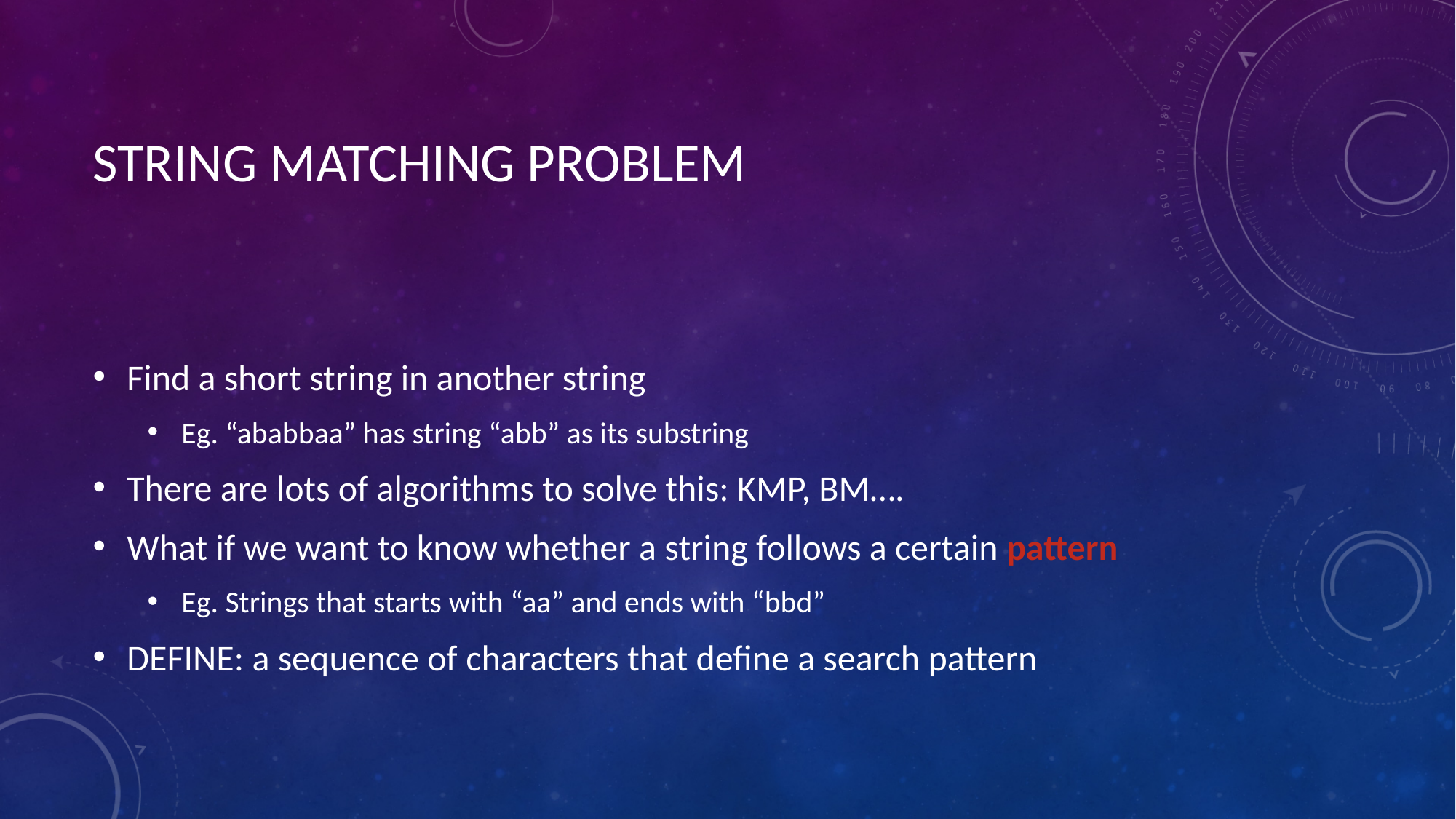

# String matching problem
Find a short string in another string
Eg. “ababbaa” has string “abb” as its substring
There are lots of algorithms to solve this: KMP, BM….
What if we want to know whether a string follows a certain pattern
Eg. Strings that starts with “aa” and ends with “bbd”
DEFINE: a sequence of characters that define a search pattern